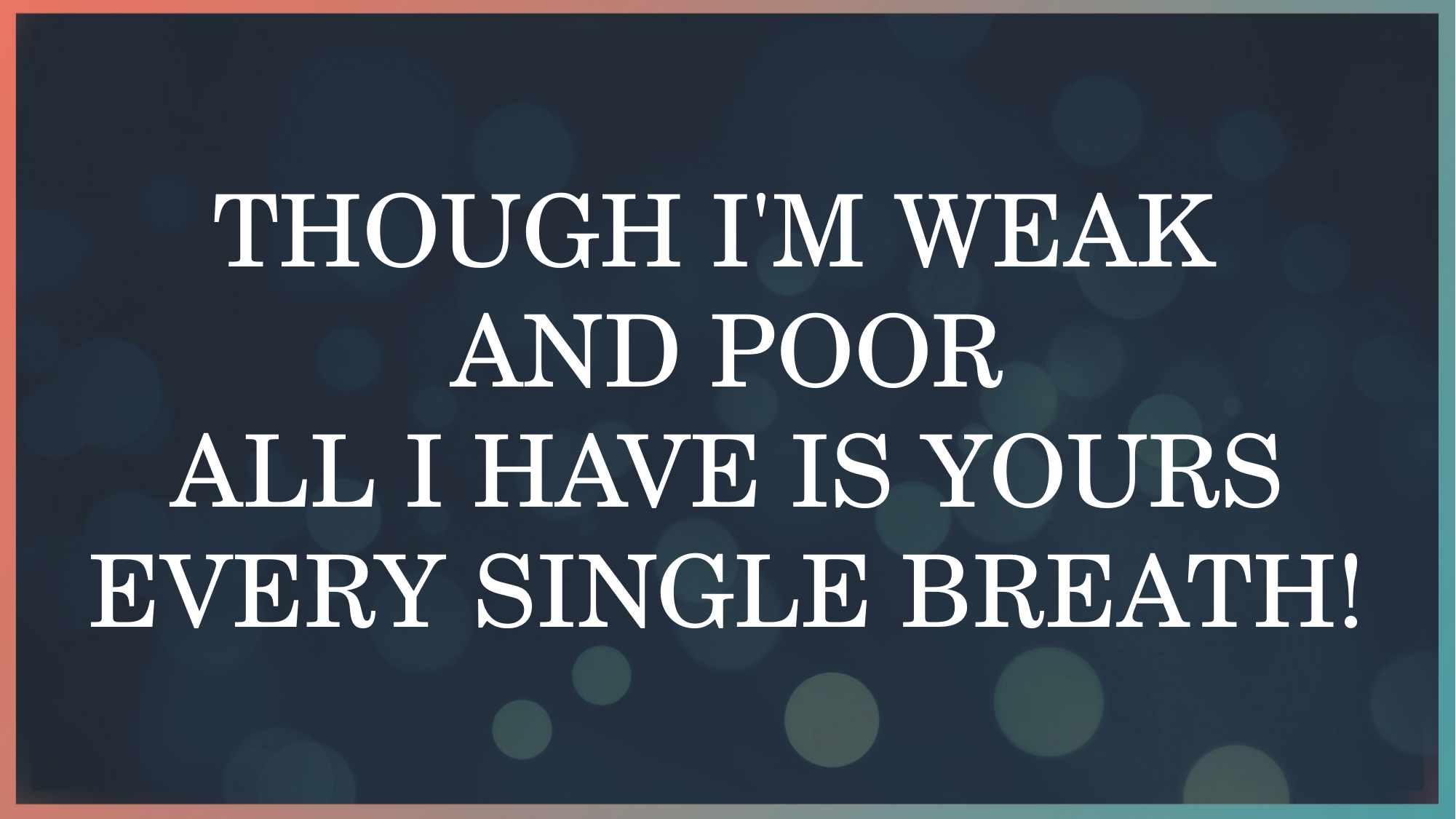

THOUGH I'M WEAK
AND POOR
ALL I HAVE IS YOURS
EVERY SINGLE BREATH!